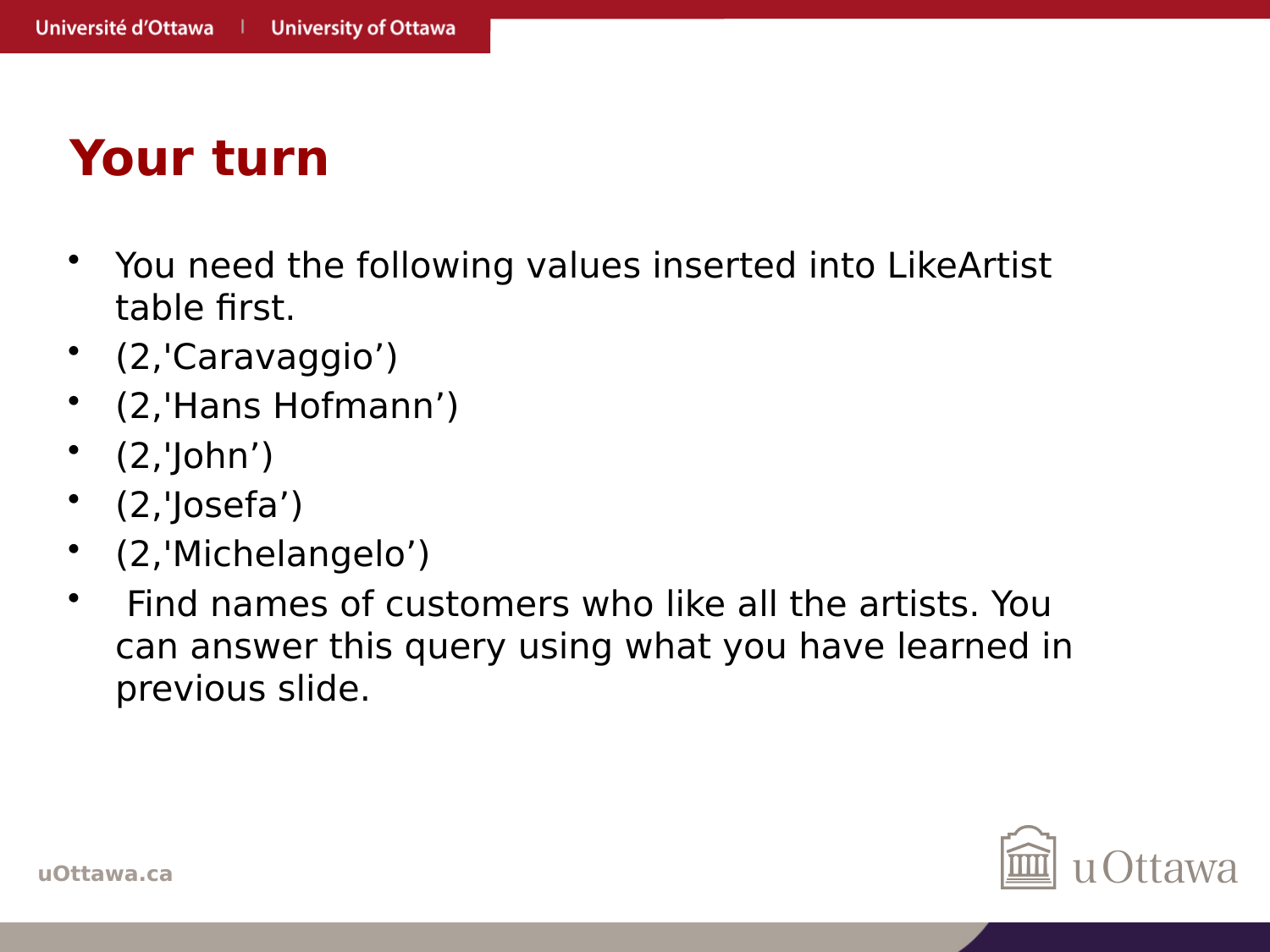

# Your turn
You need the following values inserted into LikeArtist table first.
(2,'Caravaggio’)
(2,'Hans Hofmann’)
(2,'John’)
(2,'Josefa’)
(2,'Michelangelo’)
 Find names of customers who like all the artists. You can answer this query using what you have learned in previous slide.